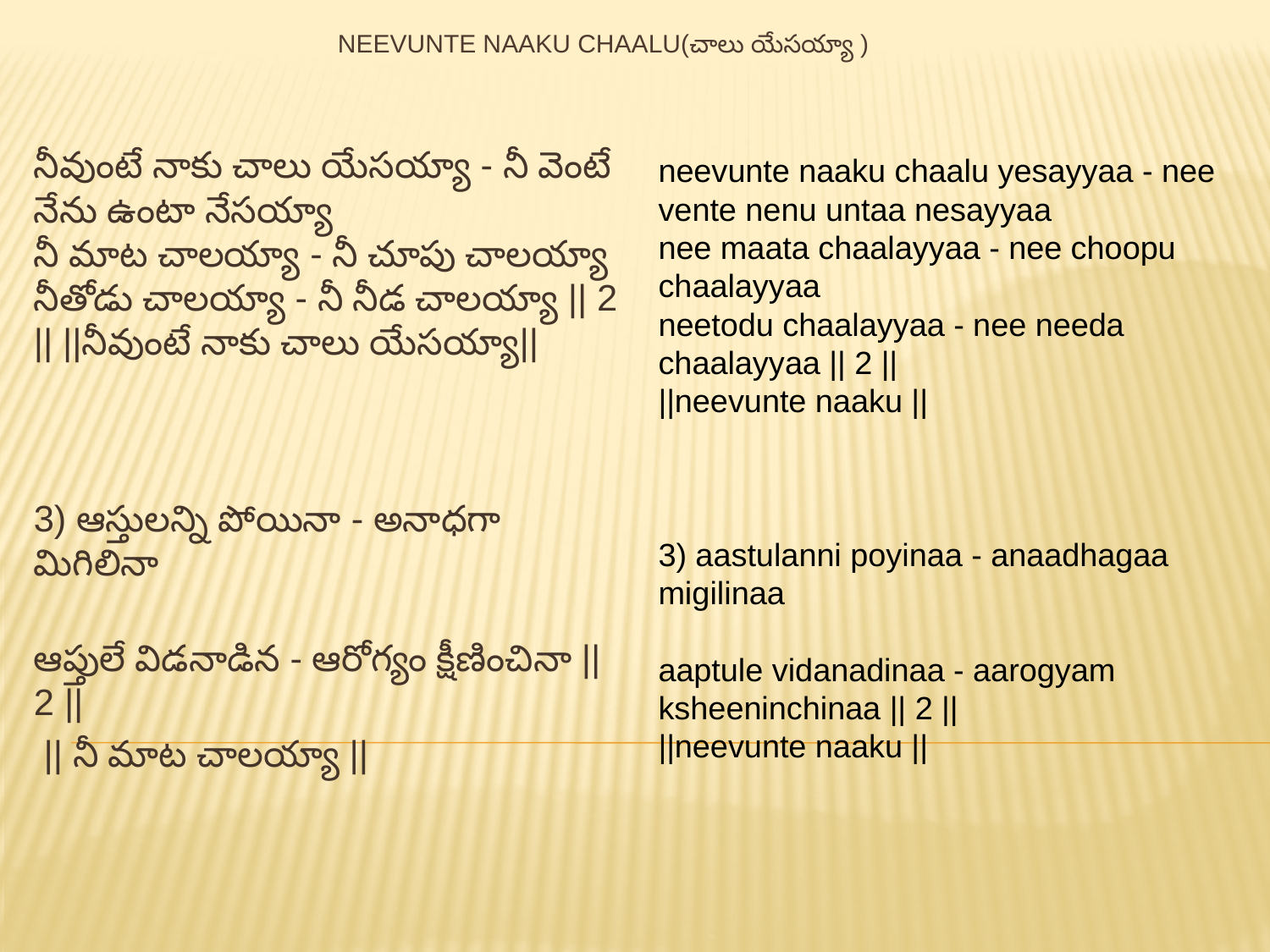

# neevunte naaku chaalu(చాలు యేసయ్యా )
నీవుంటే నాకు చాలు యేసయ్యా - నీ వెంటే నేను ఉంటా నేసయ్యా
నీ మాట చాలయ్యా - నీ చూపు చాలయ్యా
నీతోడు చాలయ్యా - నీ నీడ చాలయ్యా || 2 || ||నీవుంటే నాకు చాలు యేసయ్యా||
3) ఆస్తులన్ని పోయినా - అనాధగా మిగిలినా
ఆప్తులే విడనాడిన - ఆరోగ్యం క్షీణించినా || 2 ||
 || నీ మాట చాలయ్యా ||

neevunte naaku chaalu yesayyaa - nee vente nenu untaa nesayyaa
nee maata chaalayyaa - nee choopu chaalayyaa
neetodu chaalayyaa - nee needa chaalayyaa || 2 ||
||neevunte naaku ||

3) aastulanni poyinaa - anaadhagaa migilinaa
aaptule vidanadinaa - aarogyam ksheeninchinaa || 2 ||
||neevunte naaku ||